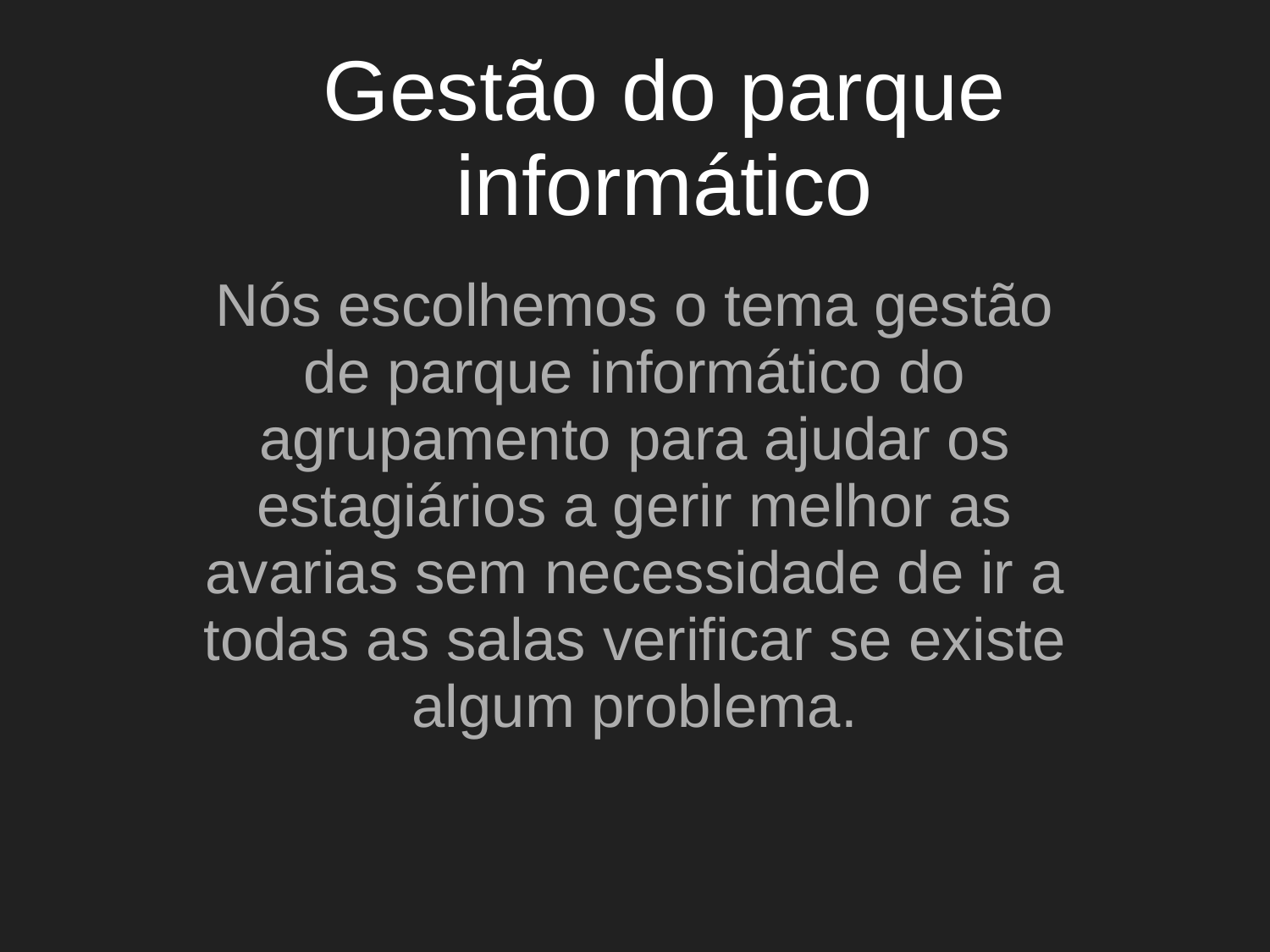

# Gestão do parque informático
Nós escolhemos o tema gestão de parque informático do agrupamento para ajudar os estagiários a gerir melhor as avarias sem necessidade de ir a todas as salas verificar se existe algum problema.